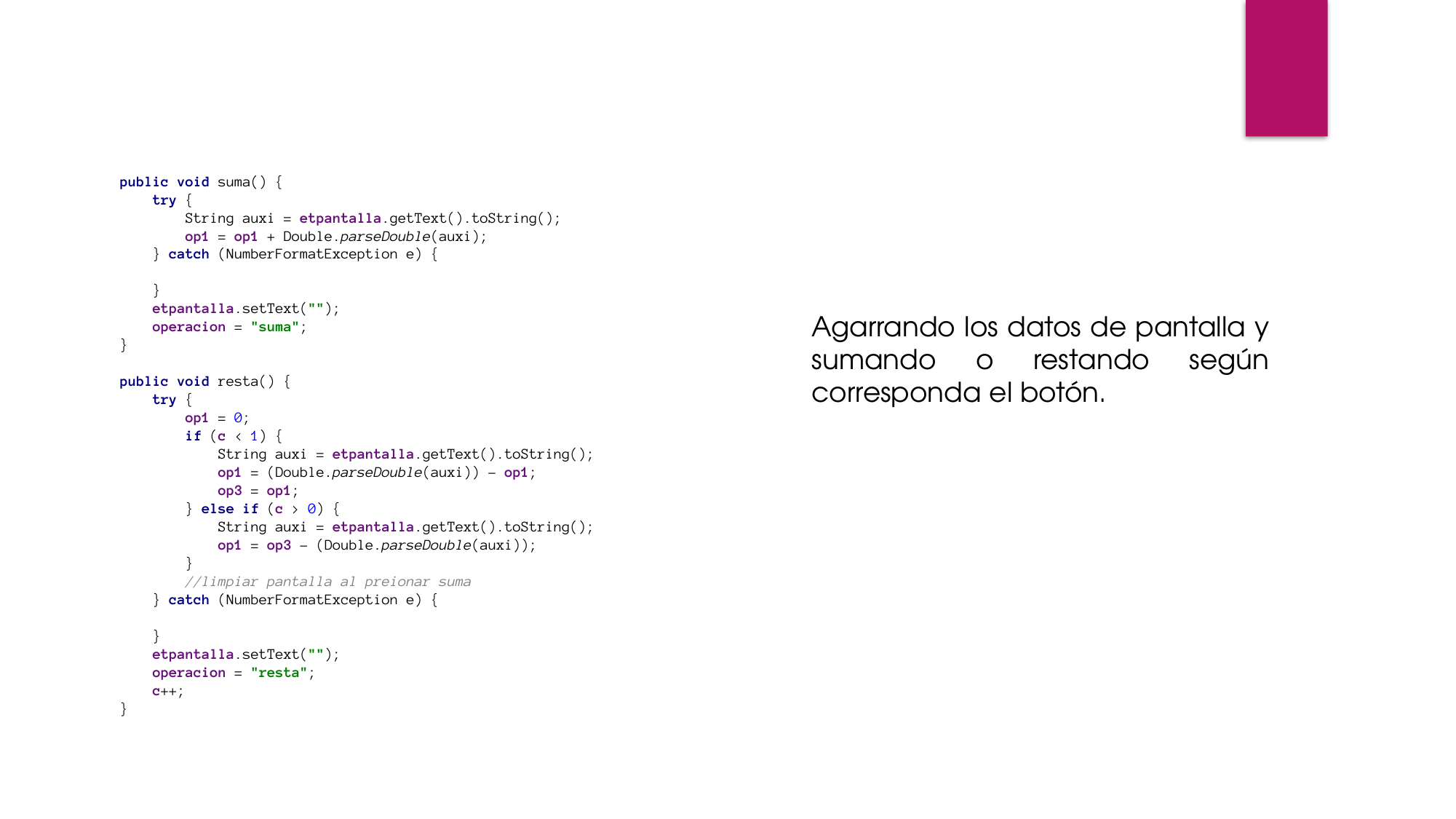

public void suma() {
    try {
        String auxi = etpantalla.getText().toString();
        op1 = op1 + Double.parseDouble(auxi);
    } catch (NumberFormatException e) {
    }
    etpantalla.setText("");
    operacion = "suma";
}
public void resta() {
    try {
        op1 = 0;
        if (c < 1) {
            String auxi = etpantalla.getText().toString();
            op1 = (Double.parseDouble(auxi)) - op1;
            op3 = op1;
        } else if (c > 0) {
            String auxi = etpantalla.getText().toString();
            op1 = op3 - (Double.parseDouble(auxi));
        }
        //limpiar pantalla al preionar suma
    } catch (NumberFormatException e) {
    }
    etpantalla.setText("");
    operacion = "resta";
    c++;
}
Agarrando los datos de pantalla y sumando o restando según corresponda el botón.